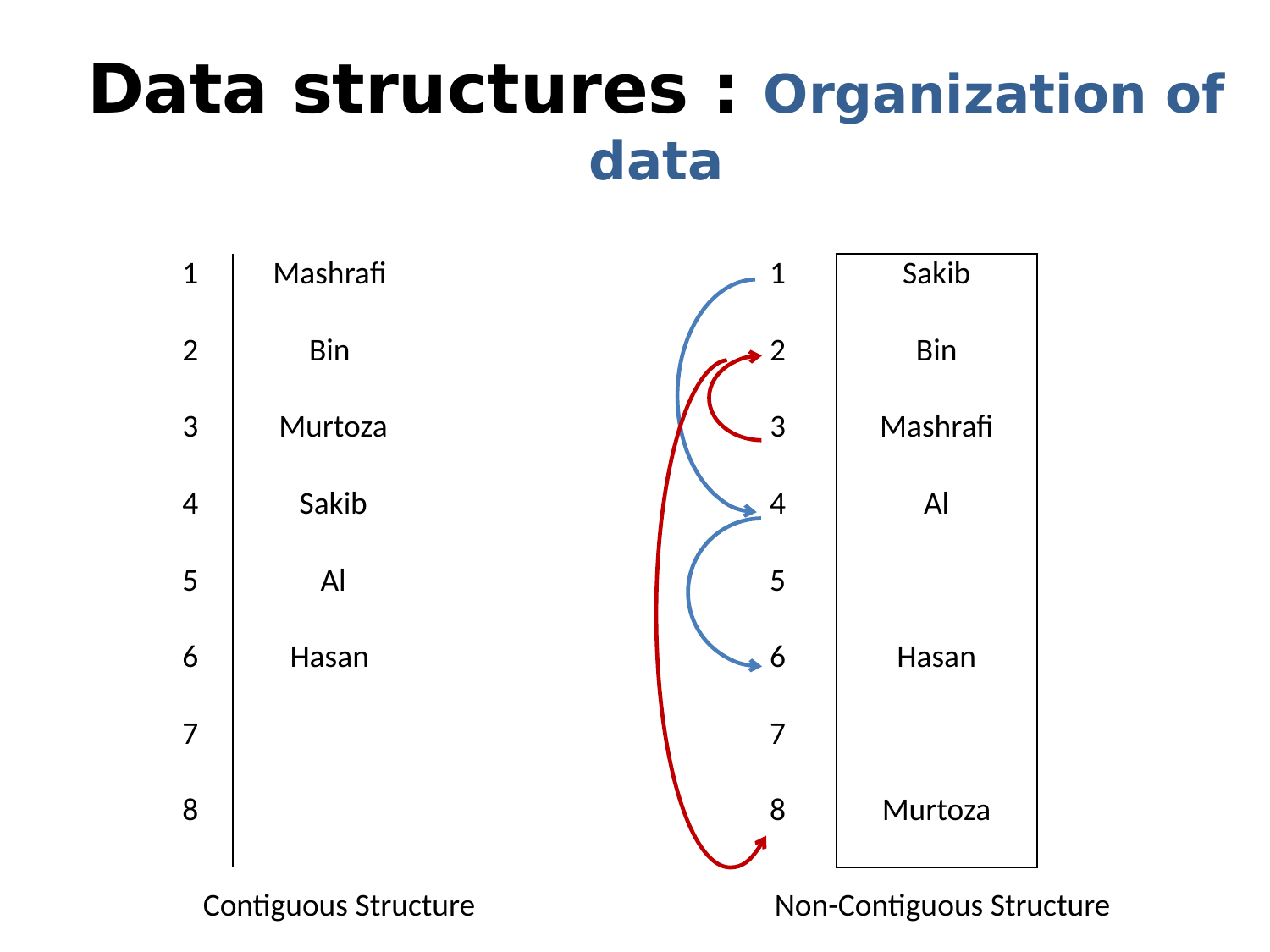

# Data structures : Organization of data
| 1 | Mashrafi |
| --- | --- |
| 2 | Bin |
| 3 | Murtoza |
| 4 | Sakib |
| 5 | Al |
| 6 | Hasan |
| 7 |  |
| 8 |  |
| 1 | Sakib |
| --- | --- |
| 2 | Bin |
| 3 | Mashrafi |
| 4 | Al |
| 5 |  |
| 6 | Hasan |
| 7 |  |
| 8 | Murtoza |

Contiguous Structure
Non-Contiguous Structure